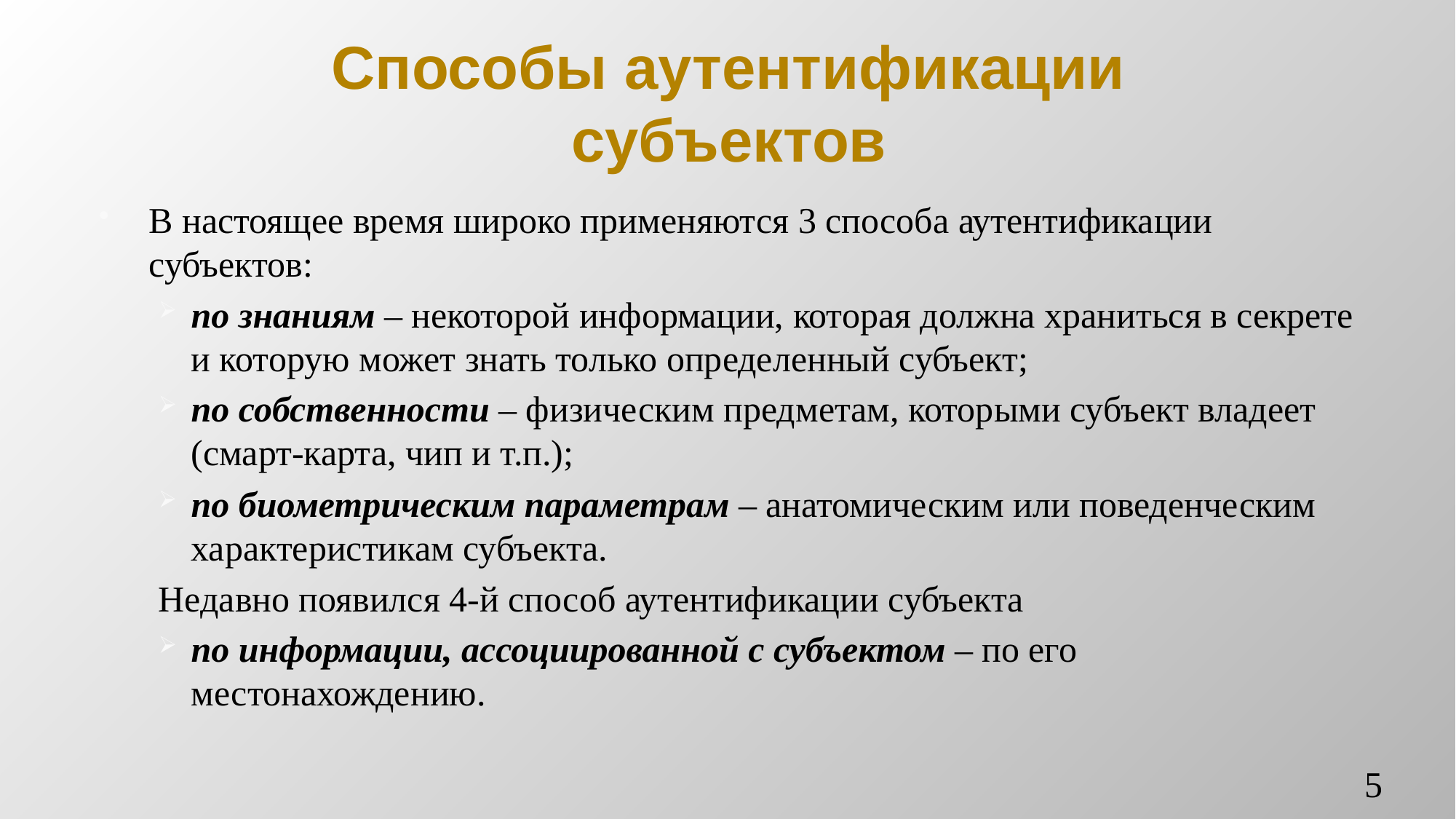

# Способы аутентификации субъектов
В настоящее время широко применяются 3 способа аутентификации субъектов:
по знаниям – некоторой информации, которая должна храниться в секрете и которую может знать только определенный субъект;
по собственности – физическим предметам, которыми субъект владеет (смарт-карта, чип и т.п.);
по биометрическим параметрам – анатомическим или поведенческим характеристикам субъекта.
Недавно появился 4-й способ аутентификации субъекта
по информации, ассоциированной с субъектом – по его местонахождению.

5